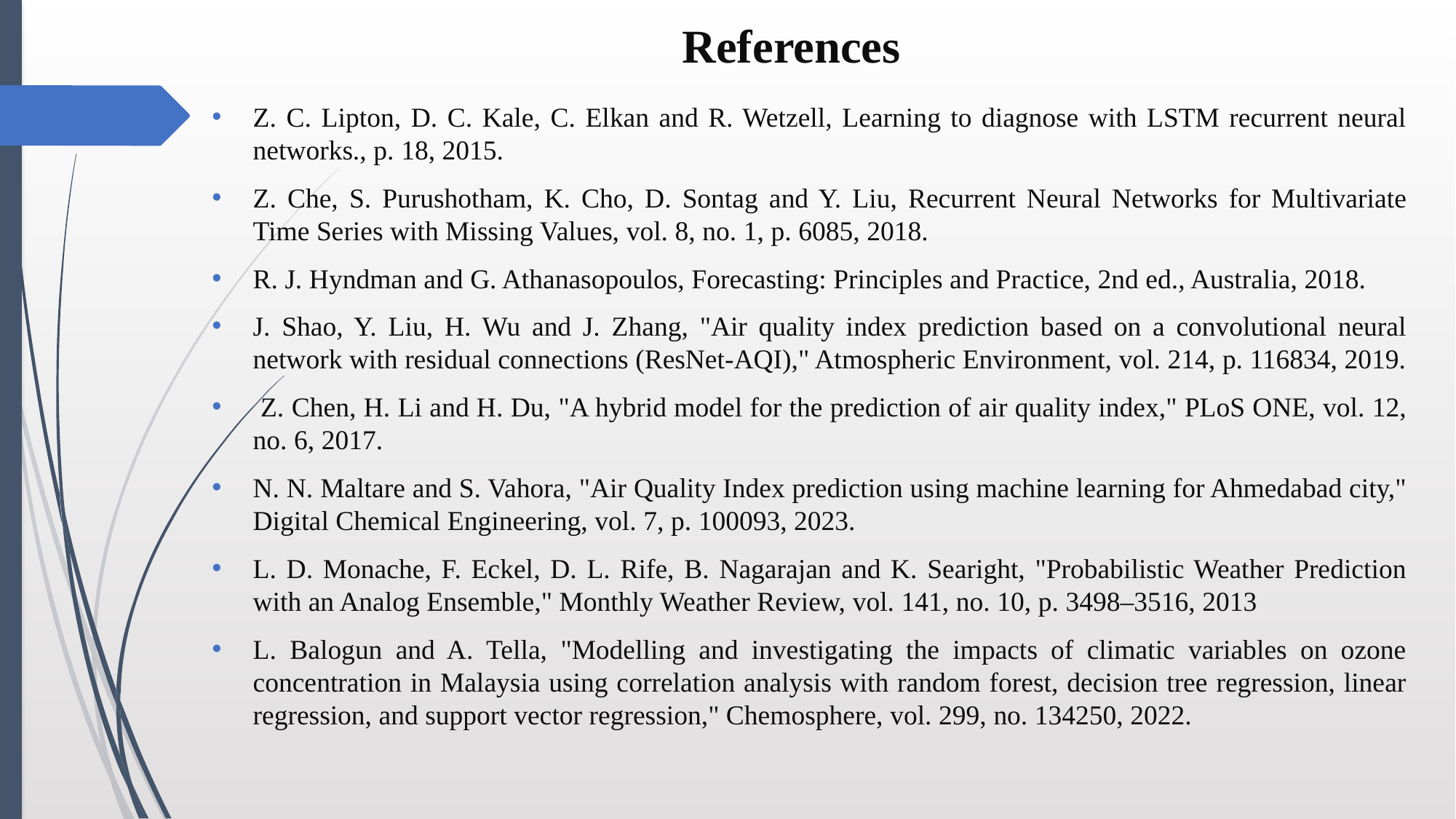

# References
Z. C. Lipton, D. C. Kale, C. Elkan and R. Wetzell, Learning to diagnose with LSTM recurrent neural networks., p. 18, 2015.
Z. Che, S. Purushotham, K. Cho, D. Sontag and Y. Liu, Recurrent Neural Networks for Multivariate Time Series with Missing Values, vol. 8, no. 1, p. 6085, 2018.
R. J. Hyndman and G. Athanasopoulos, Forecasting: Principles and Practice, 2nd ed., Australia, 2018.
J. Shao, Y. Liu, H. Wu and J. Zhang, "Air quality index prediction based on a convolutional neural network with residual connections (ResNet-AQI)," Atmospheric Environment, vol. 214, p. 116834, 2019.
 Z. Chen, H. Li and H. Du, "A hybrid model for the prediction of air quality index," PLoS ONE, vol. 12, no. 6, 2017.
N. N. Maltare and S. Vahora, "Air Quality Index prediction using machine learning for Ahmedabad city," Digital Chemical Engineering, vol. 7, p. 100093, 2023.
L. D. Monache, F. Eckel, D. L. Rife, B. Nagarajan and K. Searight, "Probabilistic Weather Prediction with an Analog Ensemble," Monthly Weather Review, vol. 141, no. 10, p. 3498–3516, 2013
L. Balogun and A. Tella, "Modelling and investigating the impacts of climatic variables on ozone concentration in Malaysia using correlation analysis with random forest, decision tree regression, linear regression, and support vector regression," Chemosphere, vol. 299, no. 134250, 2022.